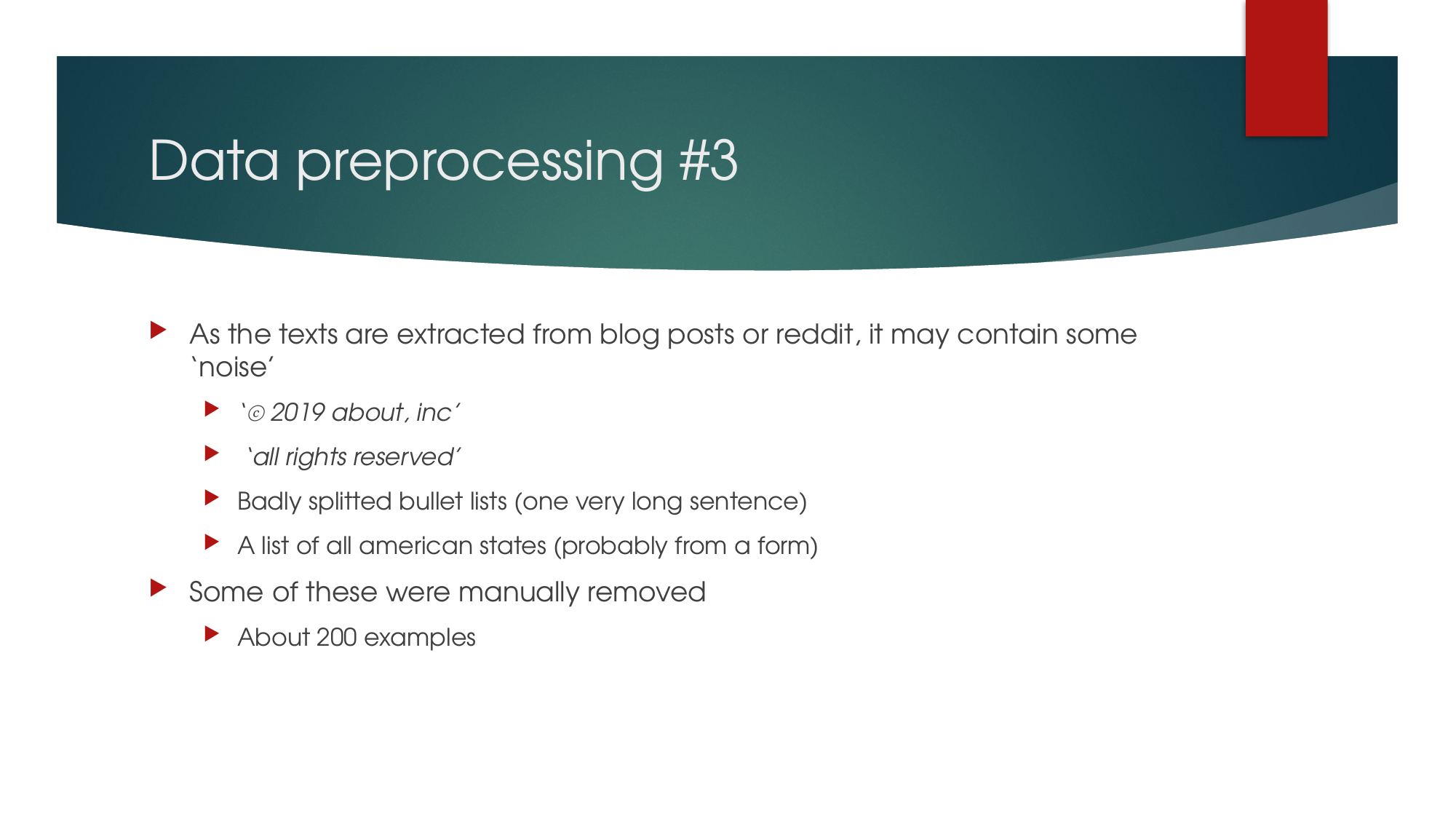

# Data preprocessing #3
As the texts are extracted from blog posts or reddit, it may contain some ‘noise’
‘ⓒ 2019 about, inc’
 ‘all rights reserved’
Badly splitted bullet lists (one very long sentence)
A list of all american states (probably from a form)
Some of these were manually removed
About 200 examples